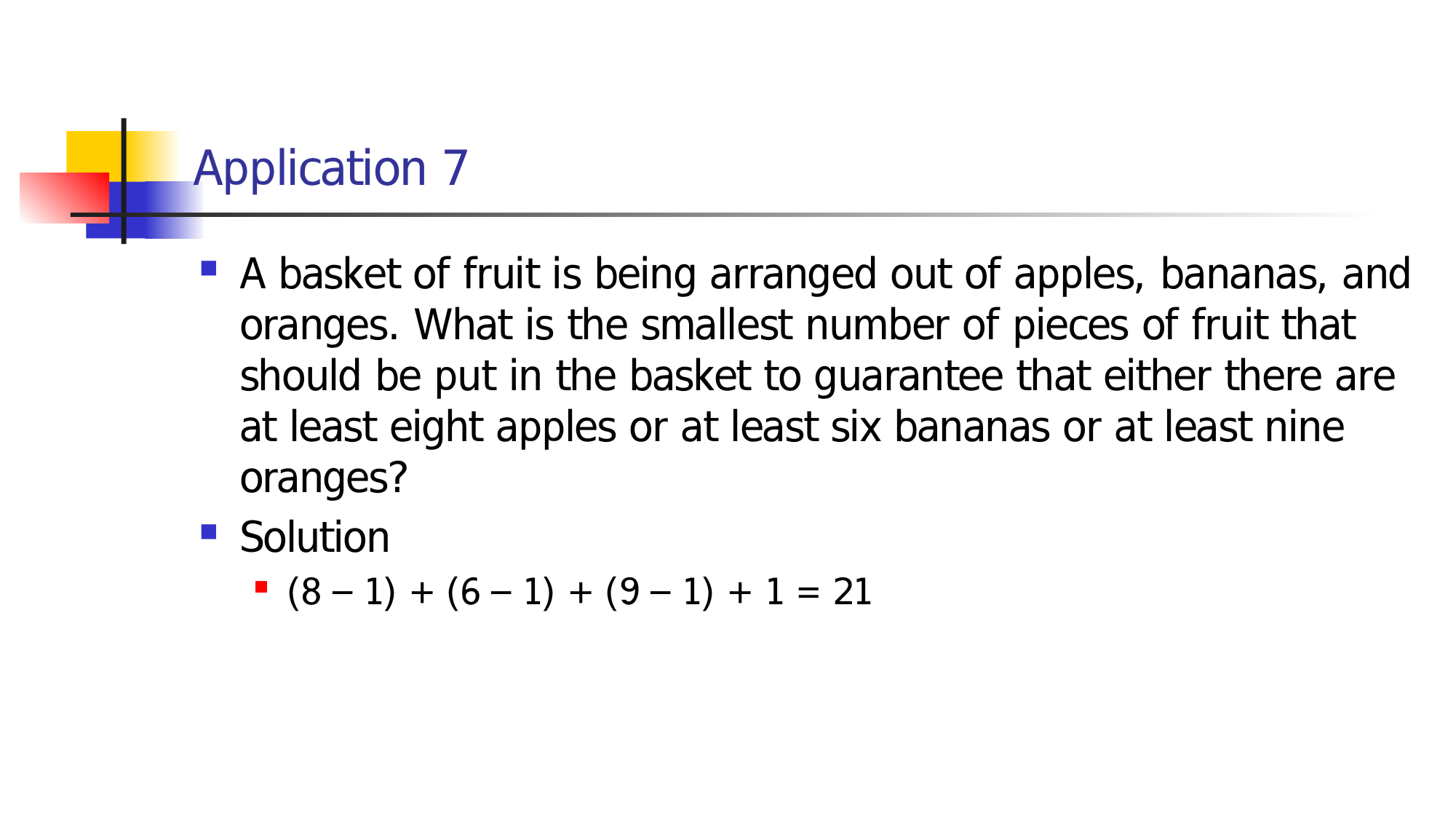

# Application 7
A basket of fruit is being arranged out of apples, bananas, and oranges. What is the smallest number of pieces of fruit that should be put in the basket to guarantee that either there are at least eight apples or at least six bananas or at least nine oranges?
Solution
(8 – 1) + (6 – 1) + (9 – 1) + 1 = 21